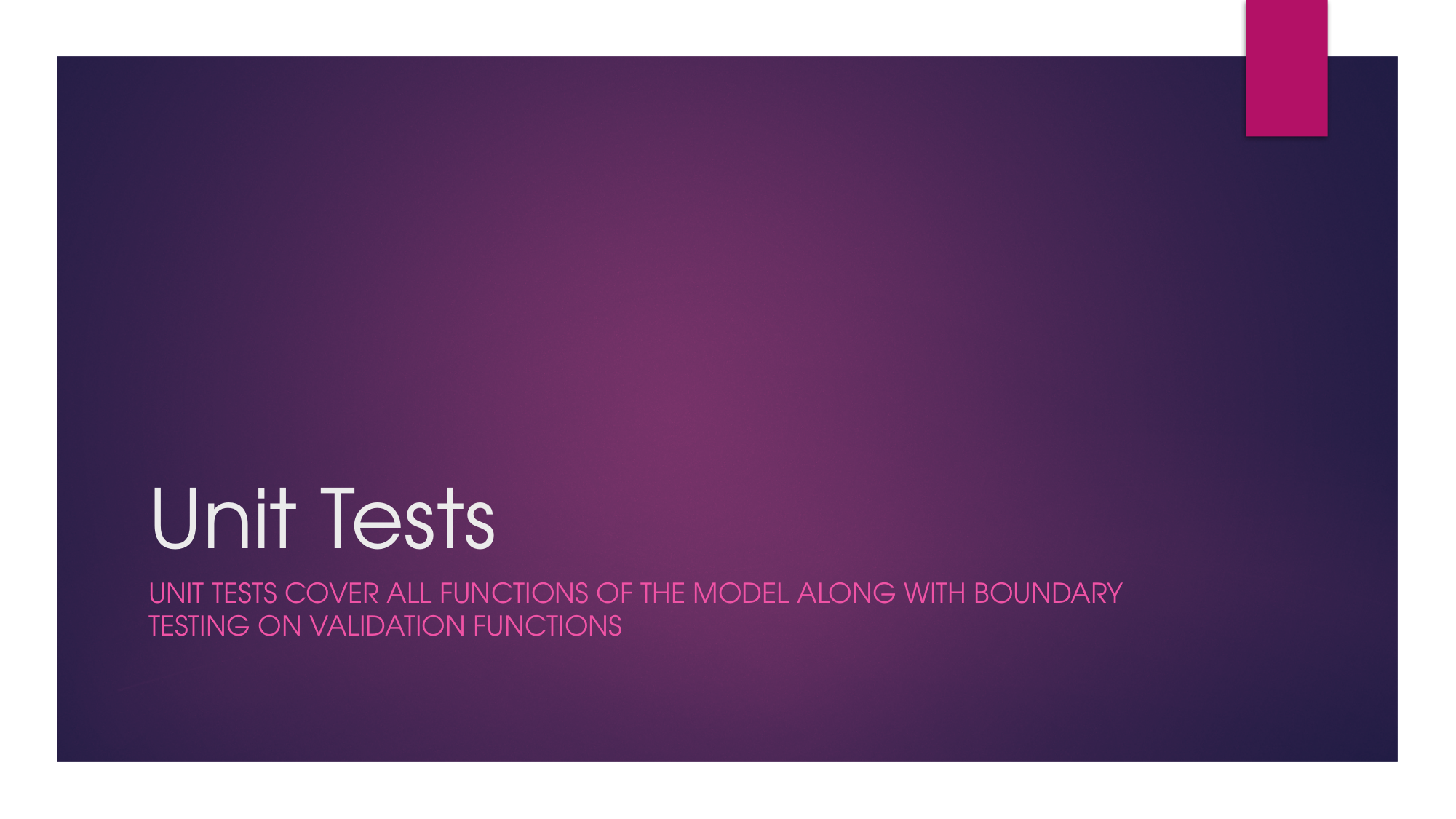

# Unit Tests
Unit tests cover all functions of the model along with Boundary testing on validation functions